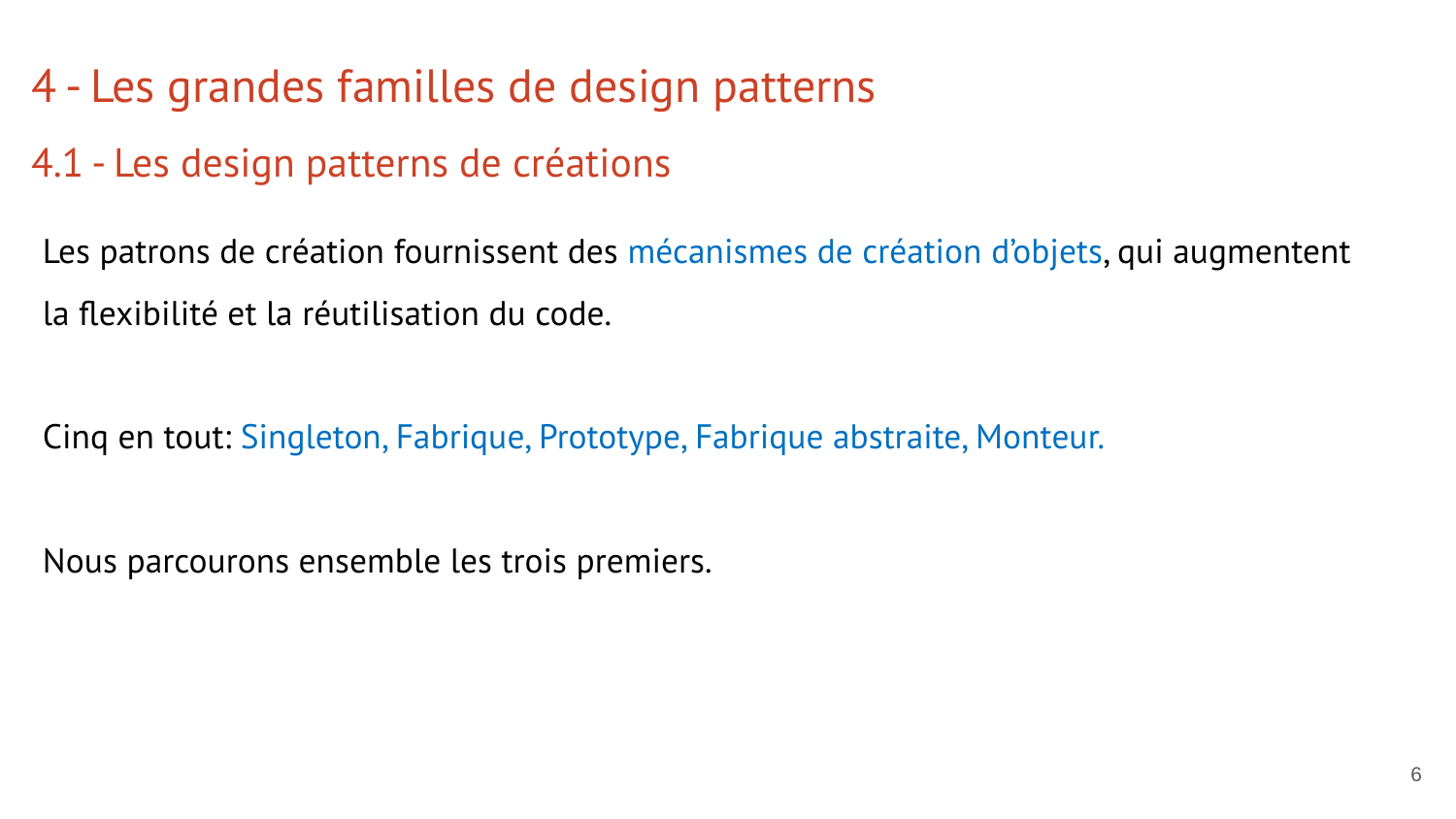

4 - Les grandes familles de design patterns
4.1 - Les design patterns de créations
Les patrons de création fournissent des mécanismes de création d’objets, qui augmentent la flexibilité et la réutilisation du code.

Cinq en tout: Singleton, Fabrique, Prototype, Fabrique abstraite, Monteur.

Nous parcourons ensemble les trois premiers.
6